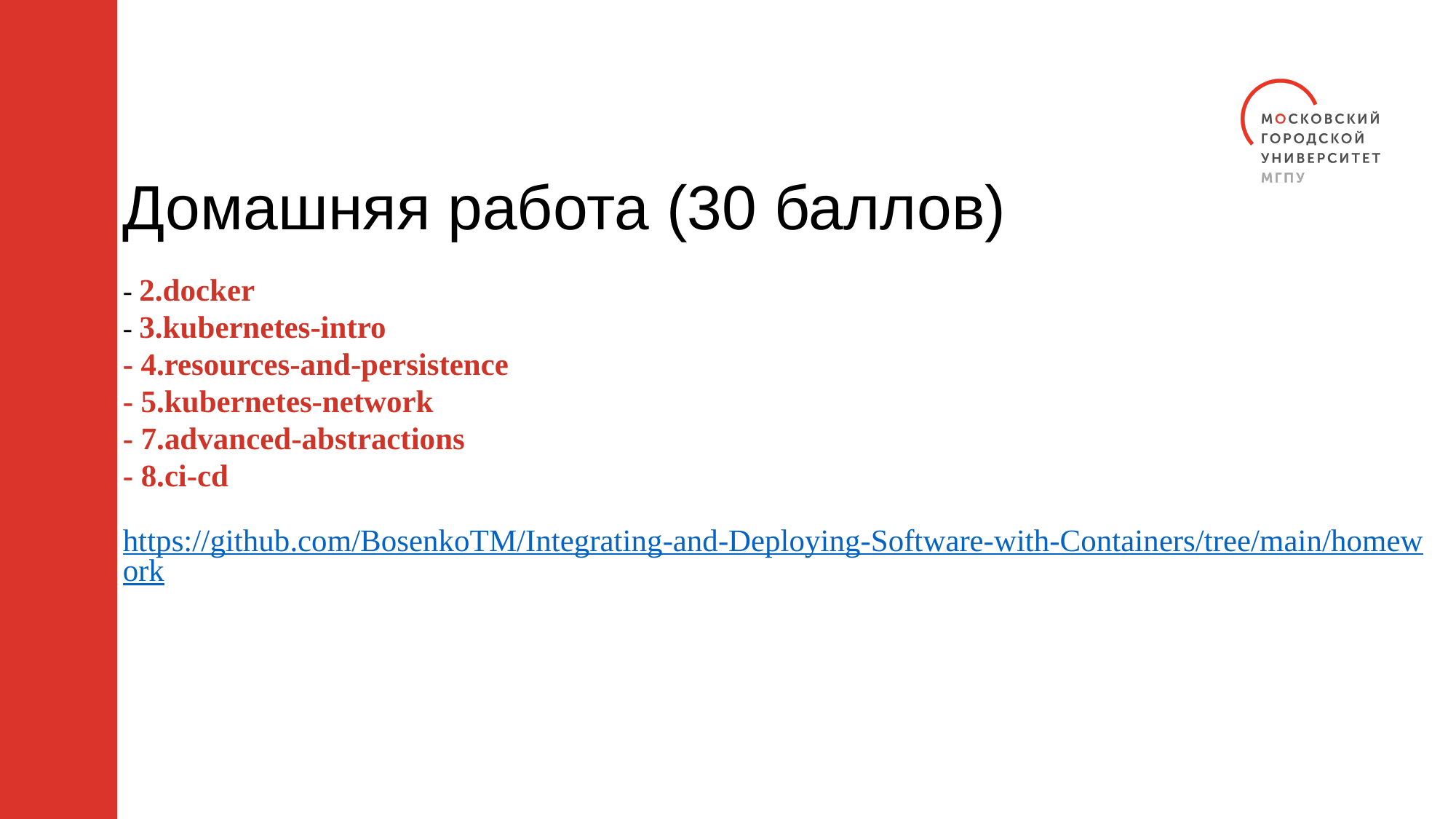

Домашняя работа (30 баллов)
- 2.docker
- 3.kubernetes-intro
- 4.resources-and-persistence
- 5.kubernetes-network
- 7.advanced-abstractions
- 8.ci-cd
https://github.com/BosenkoTM/Integrating-and-Deploying-Software-with-Containers/tree/main/homework